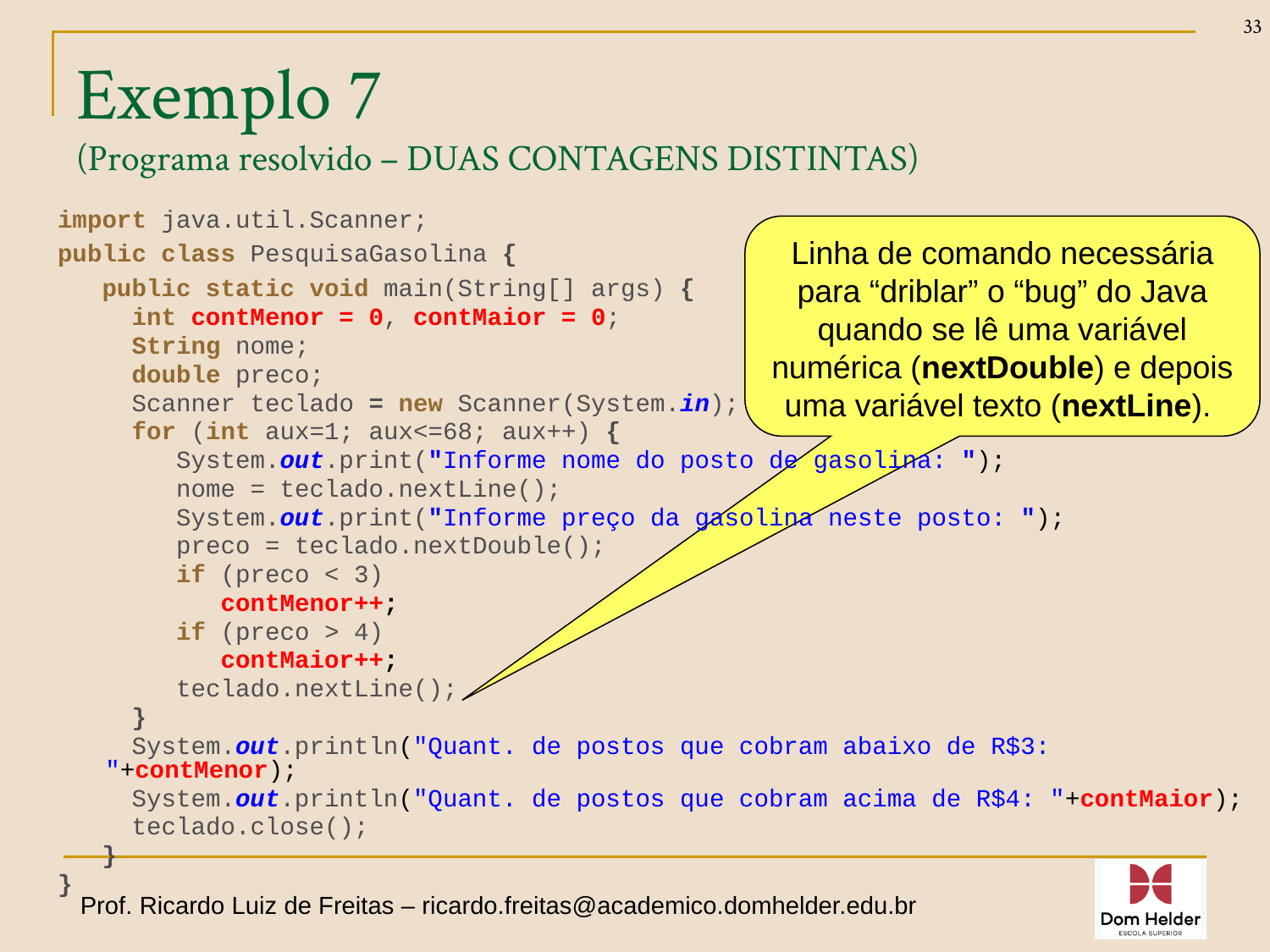

33
# Exemplo 7 (Programa resolvido – DUAS CONTAGENS DISTINTAS)
import java.util.Scanner;
public class PesquisaGasolina {
   public static void main(String[] args) {
     int contMenor = 0, contMaior = 0;
     String nome;
     double preco;
     Scanner teclado = new Scanner(System.in);
     for (int aux=1; aux<=68; aux++) {
        System.out.print("Informe nome do posto de gasolina: ");
        nome = teclado.nextLine();
        System.out.print("Informe preço da gasolina neste posto: ");
        preco = teclado.nextDouble();
        if (preco < 3)
           contMenor++;
        if (preco > 4)
           contMaior++;
        teclado.nextLine();
     }
     System.out.println("Quant. de postos que cobram abaixo de R$3: "+contMenor);
     System.out.println("Quant. de postos que cobram acima de R$4: "+contMaior);
     teclado.close();
   }
}
Linha de comando necessária para “driblar” o “bug” do Java quando se lê uma variável numérica (nextDouble) e depois uma variável texto (nextLine).